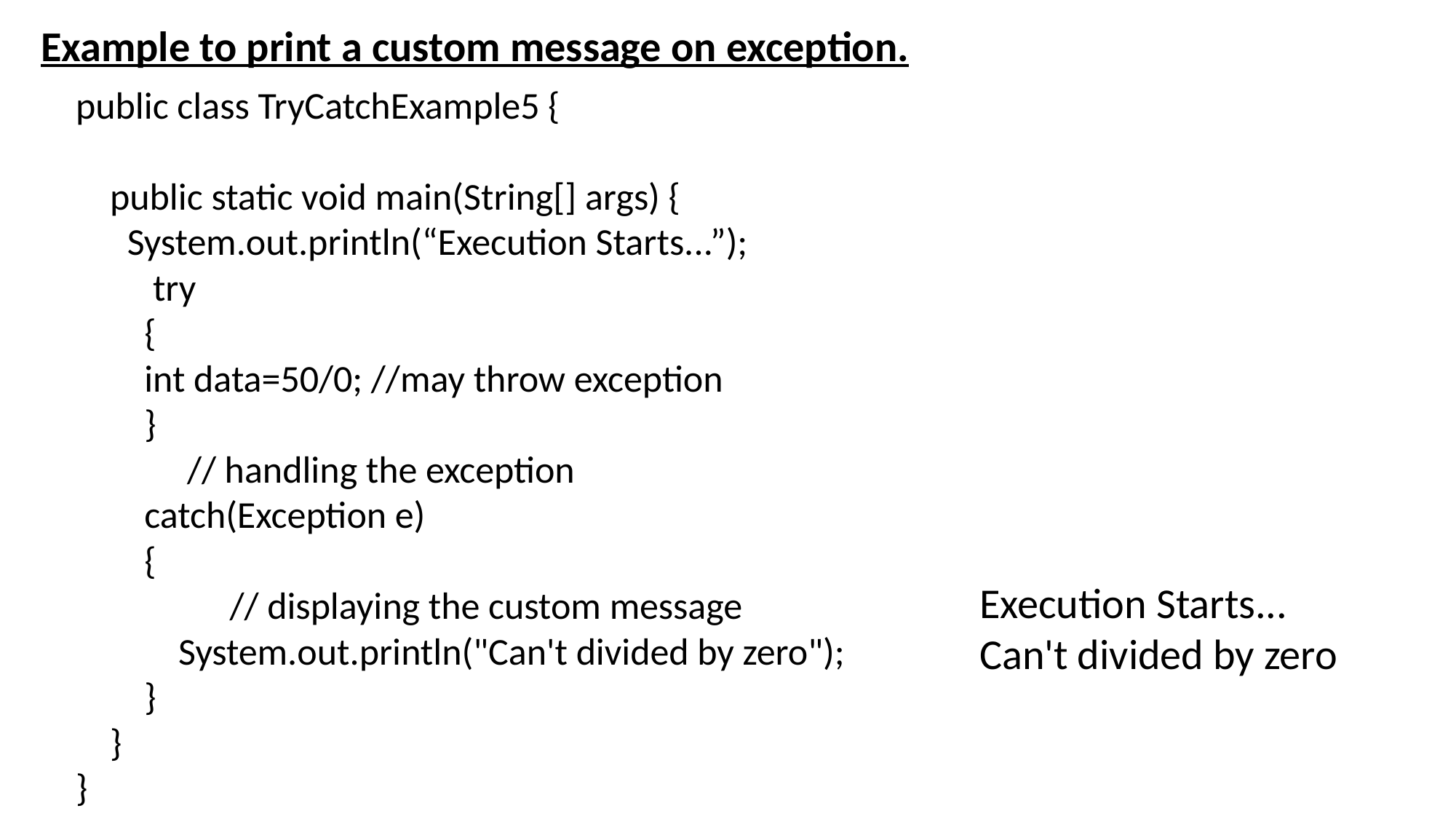

Example to print a custom message on exception.
public class TryCatchExample5 {

    public static void main(String[] args) {
      System.out.println(“Execution Starts...”);
         try
        {
        int data=50/0; //may throw exception
        }
             // handling the exception
        catch(Exception e)
        {
                  // displaying the custom message
            System.out.println("Can't divided by zero");
        }
    }
}
Execution Starts...
Can't divided by zero